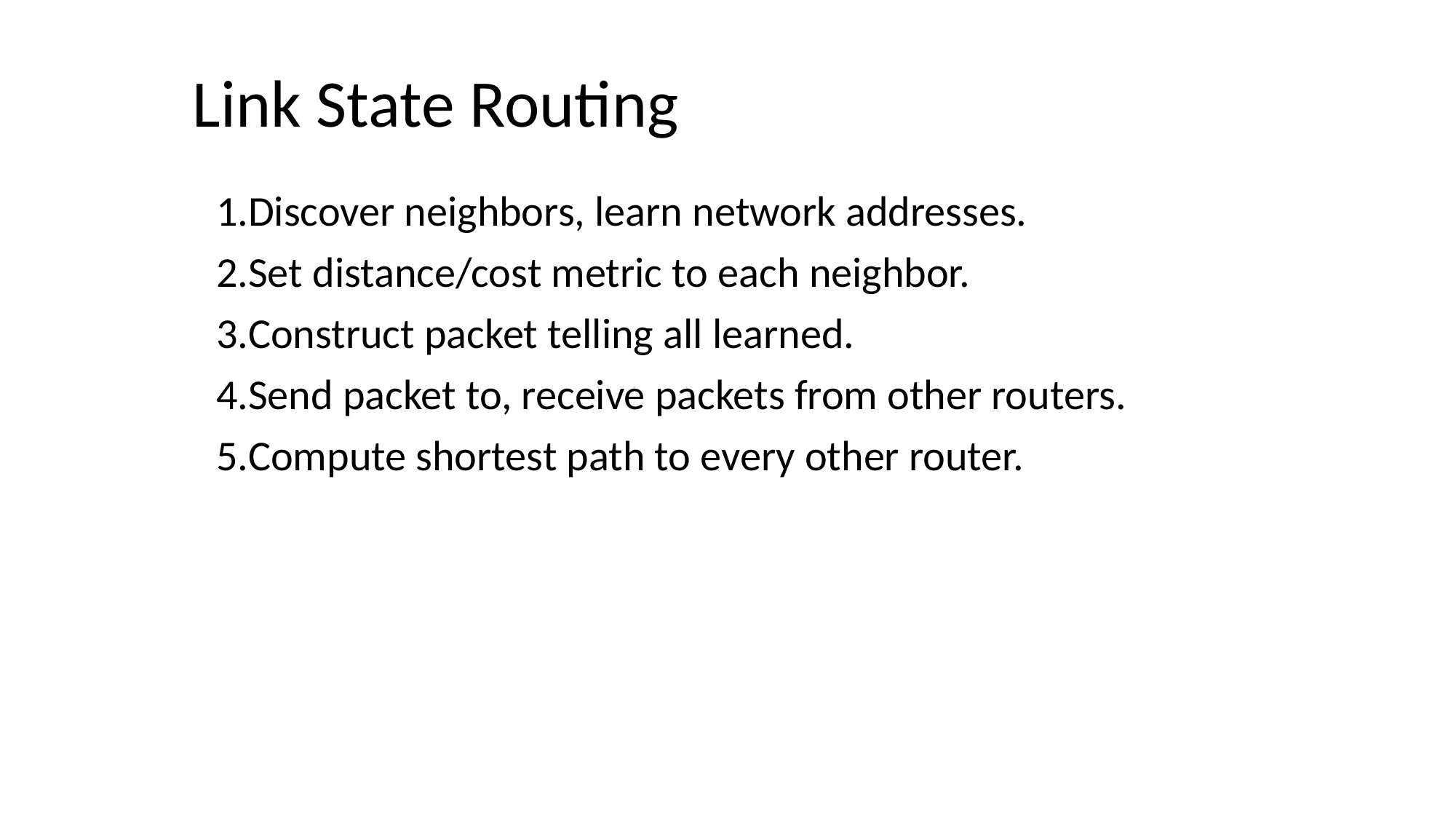

# Link State Routing
Discover neighbors, learn network addresses.
Set distance/cost metric to each neighbor.
Construct packet telling all learned.
Send packet to, receive packets from other routers.
Compute shortest path to every other router.